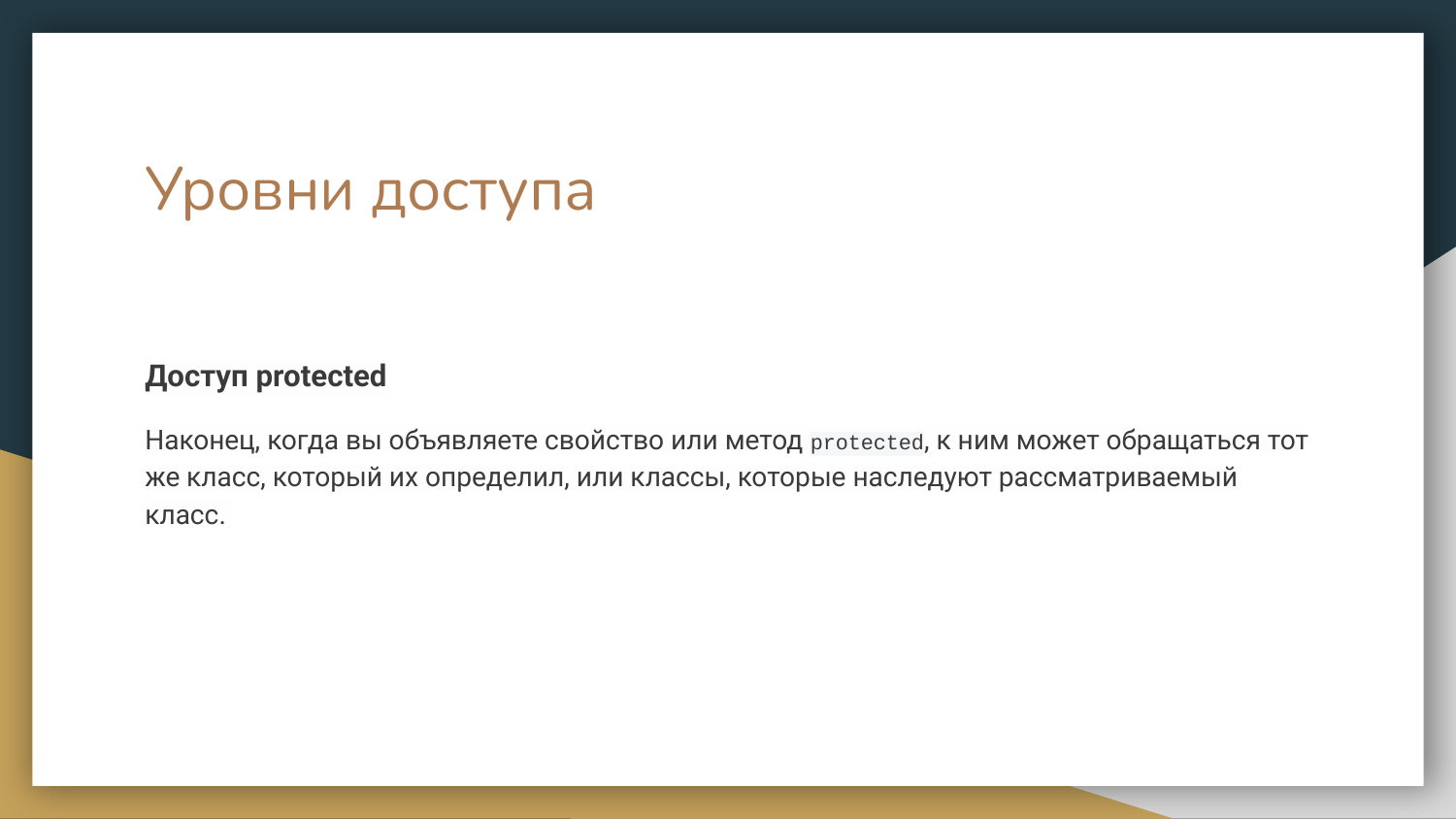

# Уровни доступа
Доступ protected
Наконец, когда вы объявляете свойство или метод protected, к ним может обращаться тот же класс, который их определил, или классы, которые наследуют рассматриваемый класс.